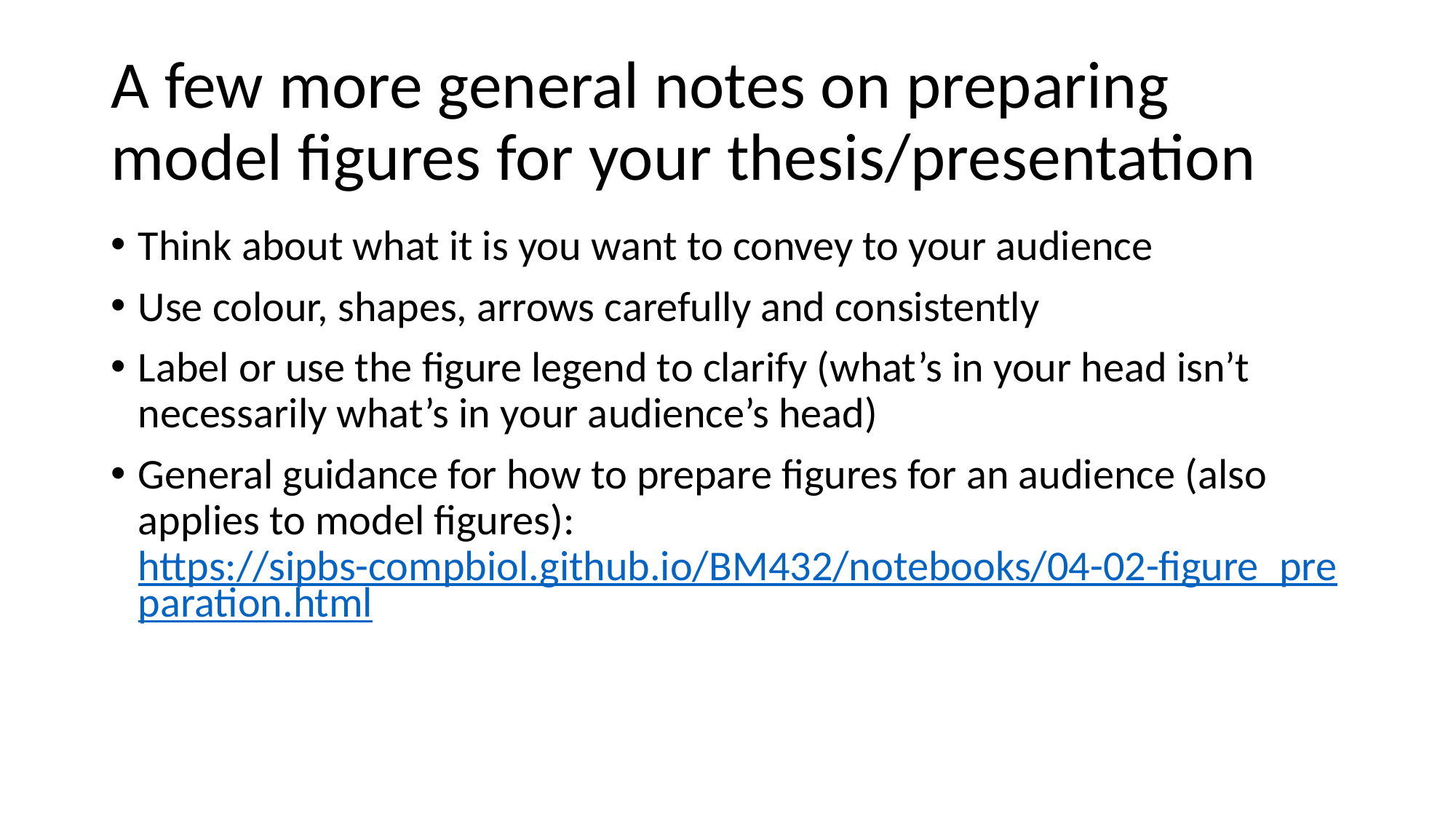

# A few more general notes on preparing model figures for your thesis/presentation
Think about what it is you want to convey to your audience
Use colour, shapes, arrows carefully and consistently
Label or use the figure legend to clarify (what’s in your head isn’t necessarily what’s in your audience’s head)
General guidance for how to prepare figures for an audience (also applies to model figures): https://sipbs-compbiol.github.io/BM432/notebooks/04-02-figure_preparation.html